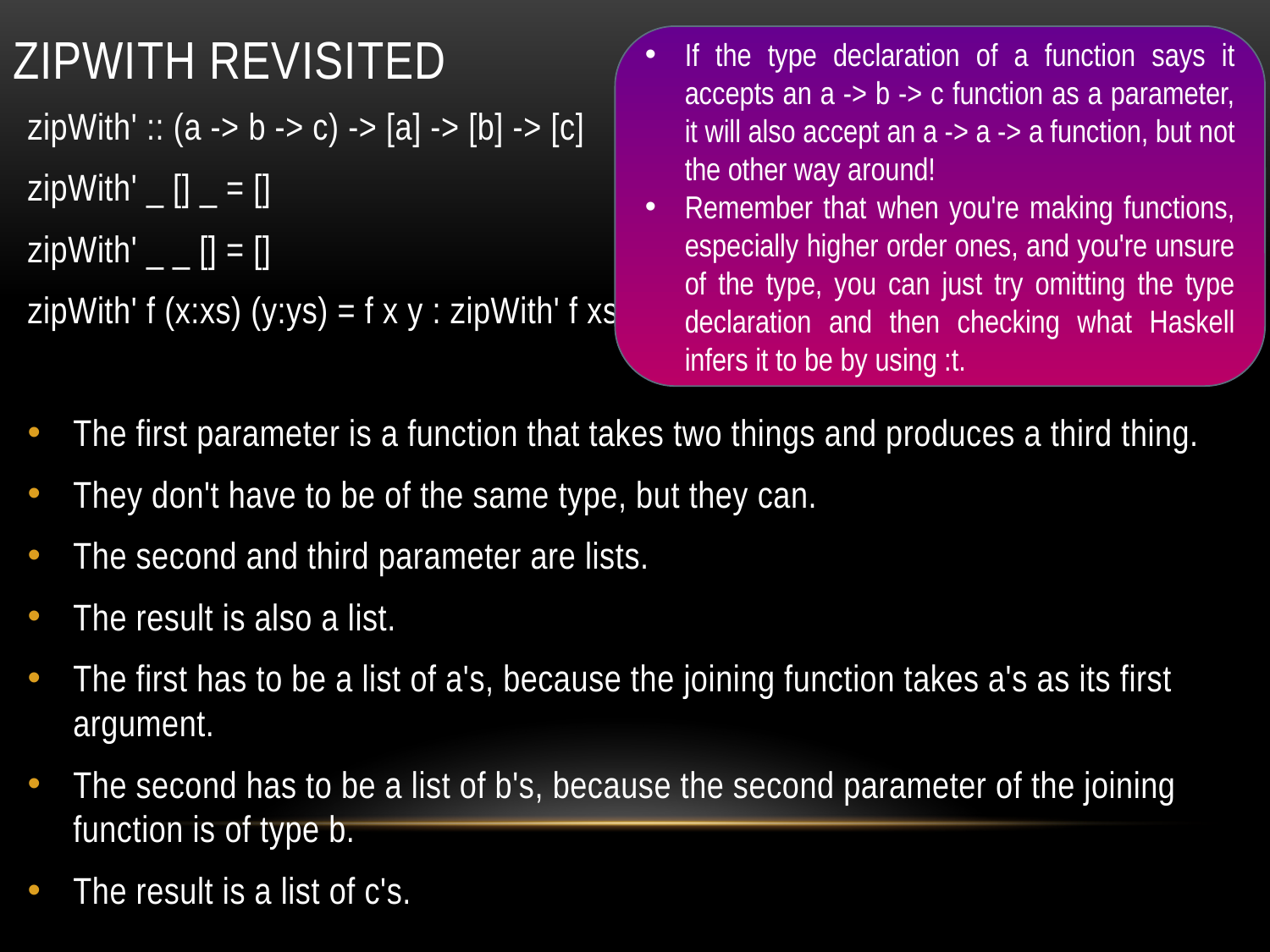

# zipWith revisited
If the type declaration of a function says it accepts an a -> b -> c function as a parameter, it will also accept an a -> a -> a function, but not the other way around!
Remember that when you're making functions, especially higher order ones, and you're unsure of the type, you can just try omitting the type declaration and then checking what Haskell infers it to be by using :t.
zipWith' :: (a -> b -> c) -> [a] -> [b] -> [c]
zipWith' _ [] _ = []
zipWith' _ _ [] = []
zipWith' f (x:xs) (y:ys) = f x y : zipWith' f xs ys

The first parameter is a function that takes two things and produces a third thing.
They don't have to be of the same type, but they can.
The second and third parameter are lists.
The result is also a list.
The first has to be a list of a's, because the joining function takes a's as its first argument.
The second has to be a list of b's, because the second parameter of the joining function is of type b.
The result is a list of c's.